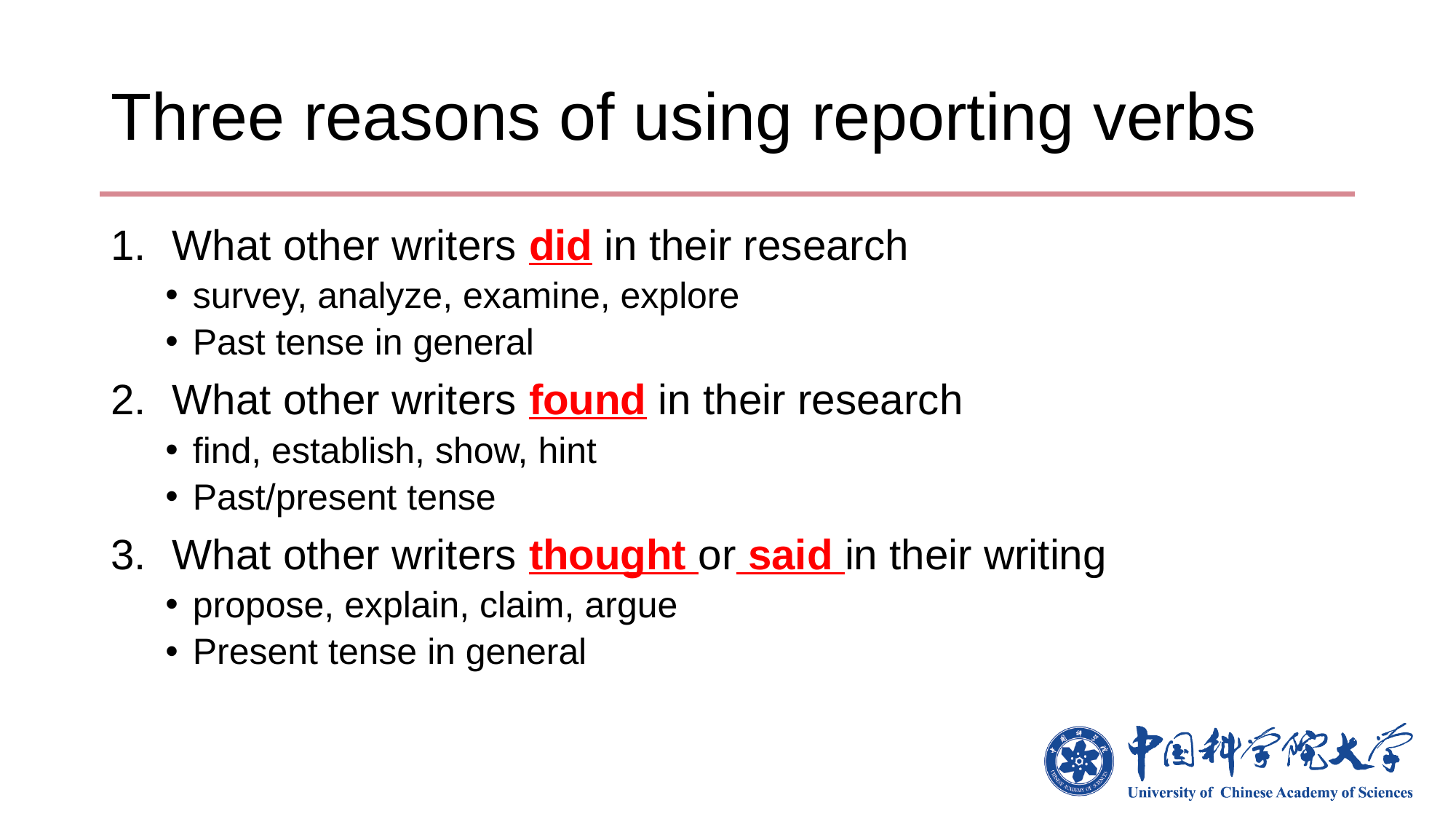

# Three reasons of using reporting verbs
What other writers did in their research
survey, analyze, examine, explore
Past tense in general
What other writers found in their research
find, establish, show, hint
Past/present tense
What other writers thought or said in their writing
propose, explain, claim, argue
Present tense in general